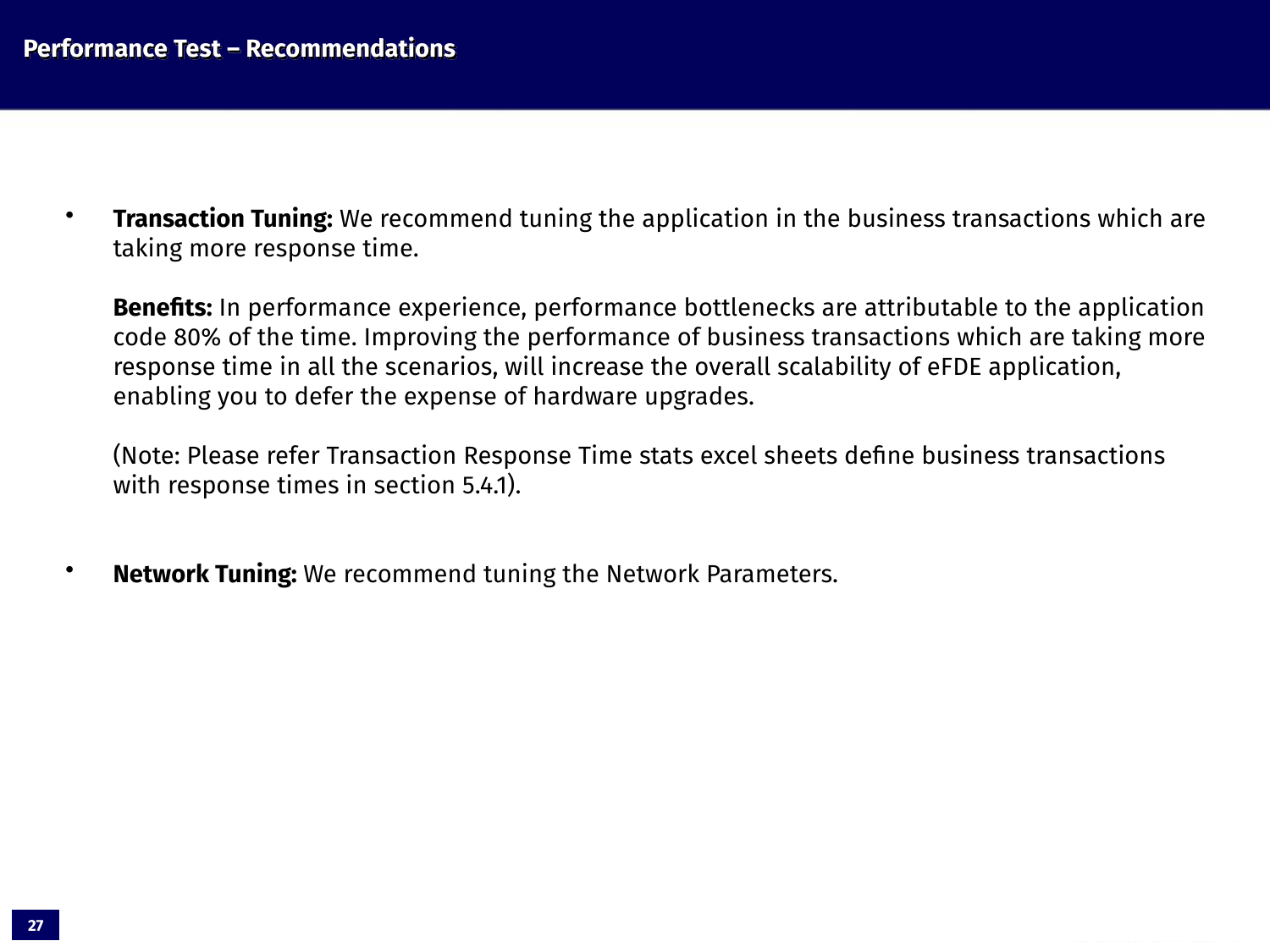

Performance Test – Recommendations

Transaction Tuning: We recommend tuning the application in the business transactions which are taking more response time.

	Benefits: In performance experience, performance bottlenecks are attributable to the application code 80% of the time. Improving the performance of business transactions which are taking more response time in all the scenarios, will increase the overall scalability of eFDE application, enabling you to defer the expense of hardware upgrades.

	(Note: Please refer Transaction Response Time stats excel sheets define business transactions with response times in section 5.4.1).

Network Tuning: We recommend tuning the Network Parameters.